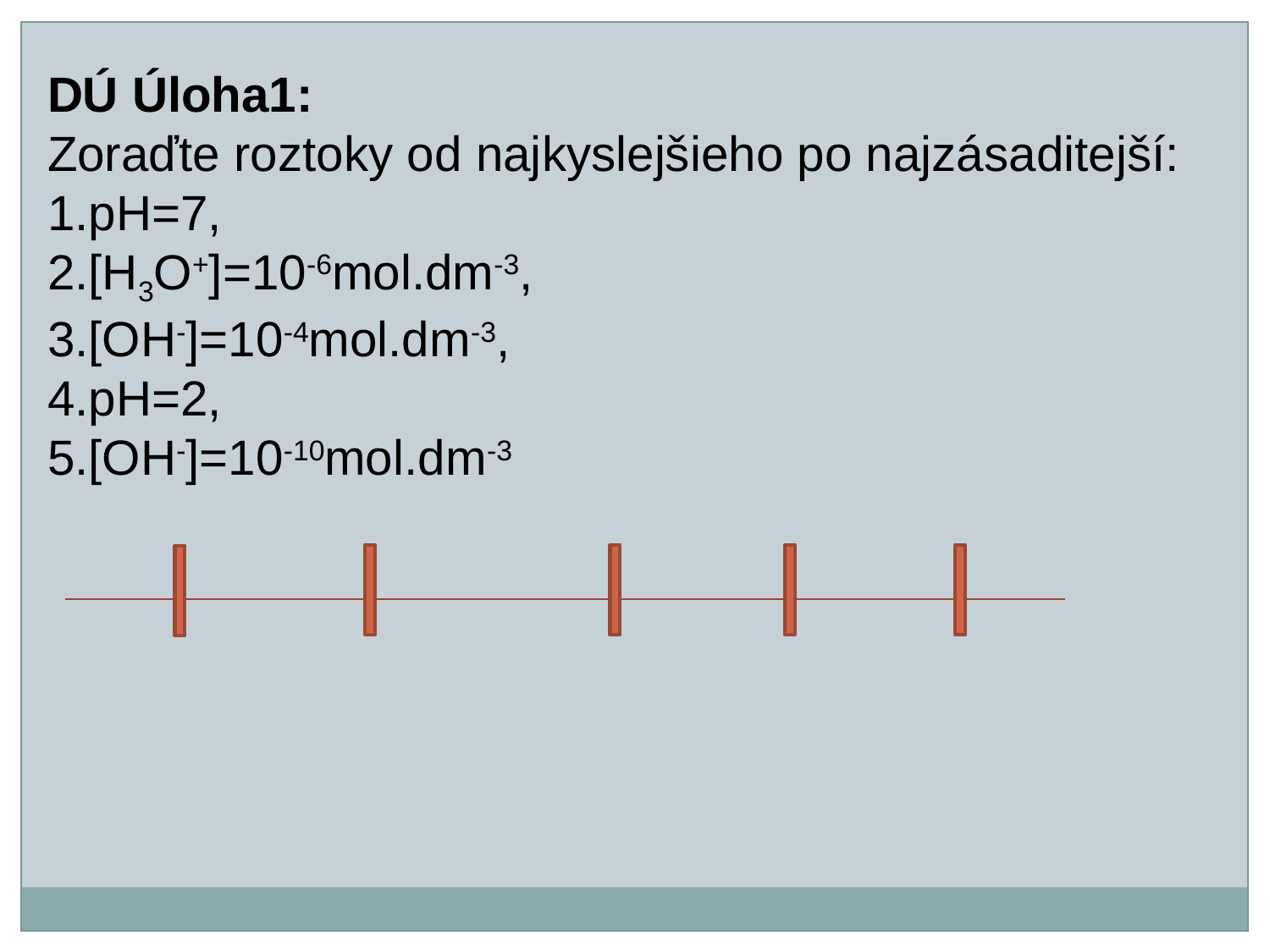

DÚ Úloha1:
Zoraďte roztoky od najkyslejšieho po najzásaditejší:
1.pH=7,
2.[H3O+]=10-6mol.dm-3,
3.[OH-]=10-4mol.dm-3,
4.pH=2,
5.[OH-]=10-10mol.dm-3